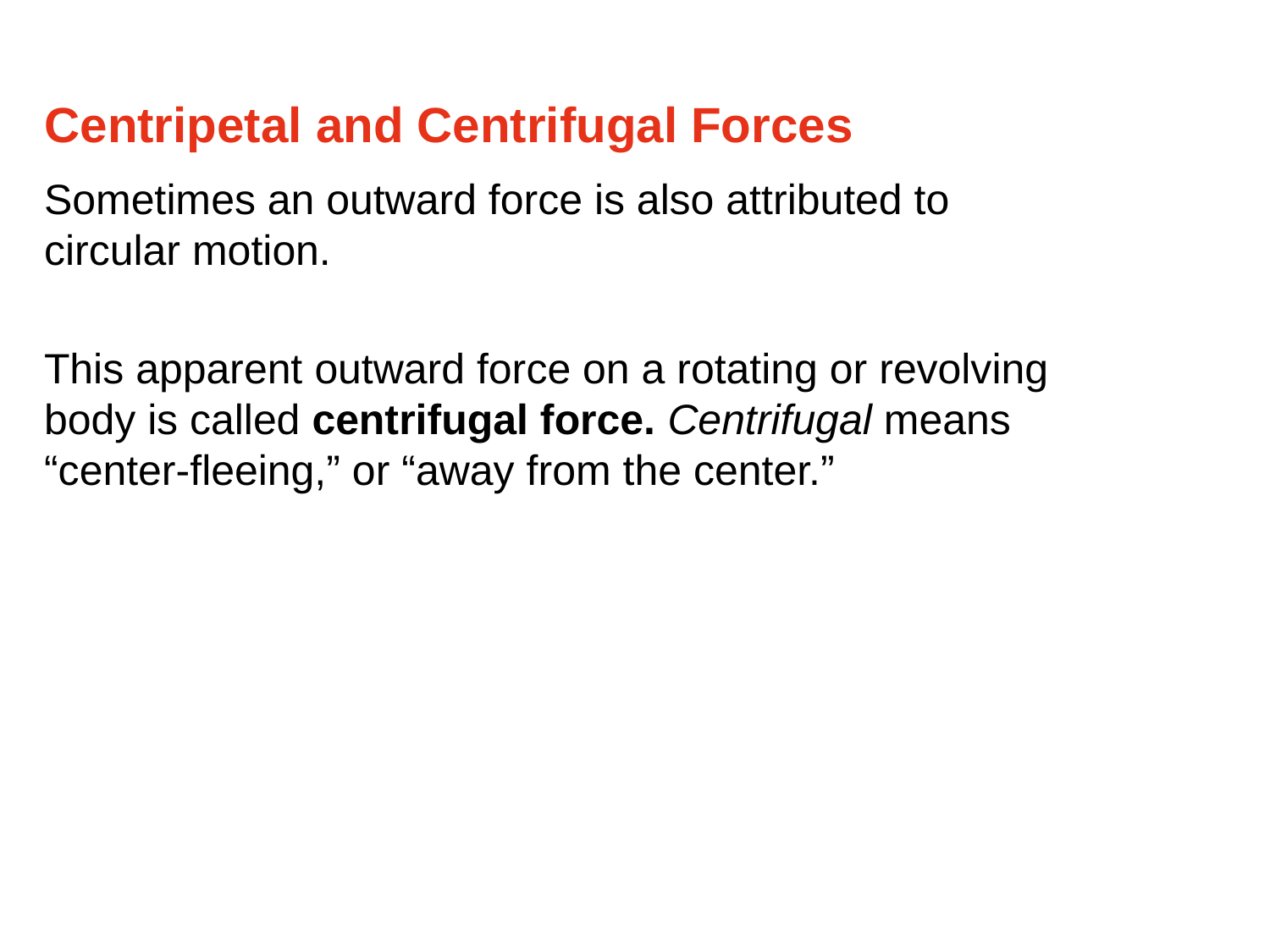

Centripetal and Centrifugal Forces
Sometimes an outward force is also attributed to circular motion.

This apparent outward force on a rotating or revolving body is called centrifugal force. Centrifugal means “center-fleeing,” or “away from the center.”